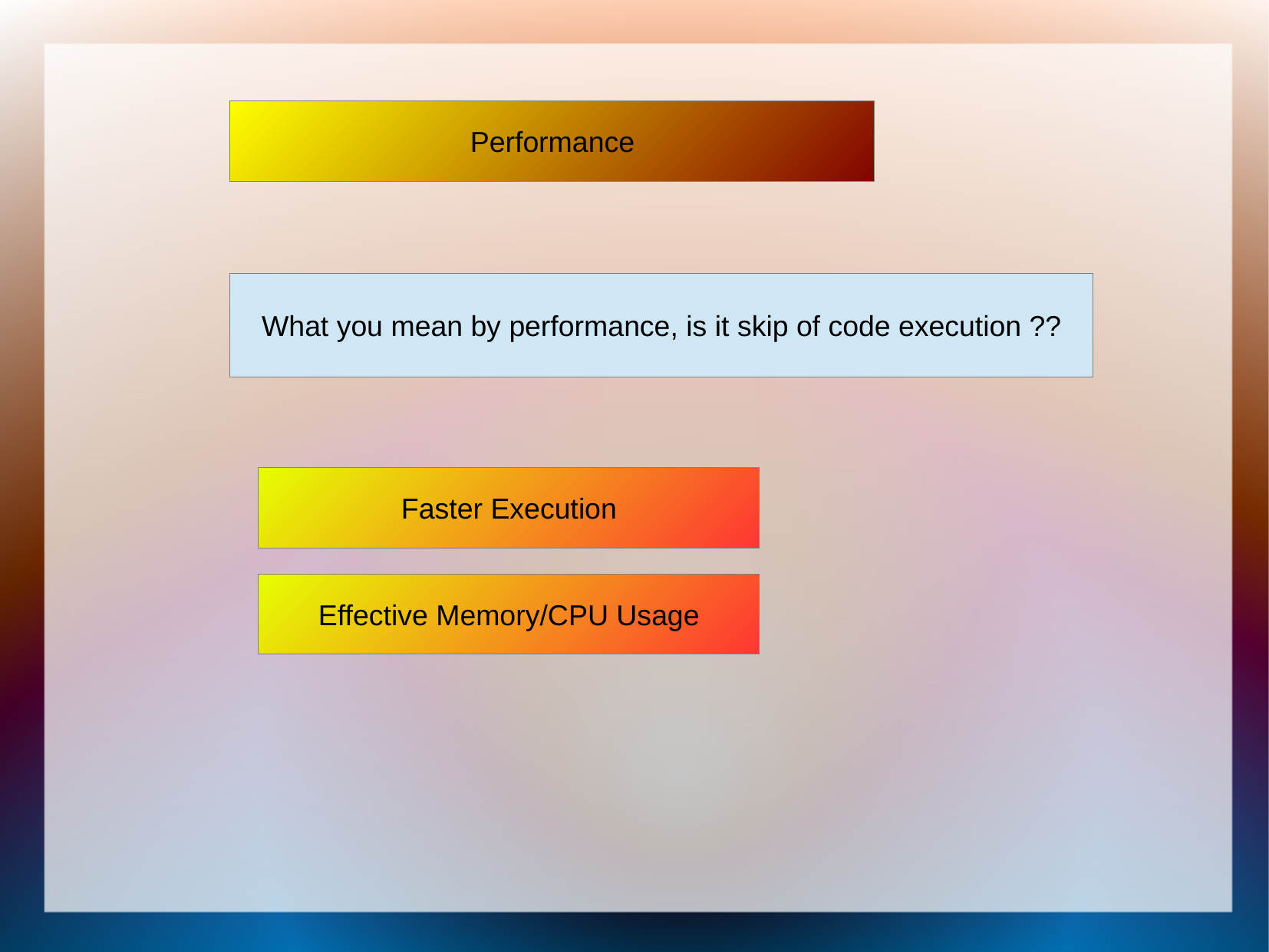

Performance
What you mean by performance, is it skip of code execution ??
Faster Execution
Effective Memory/CPU Usage